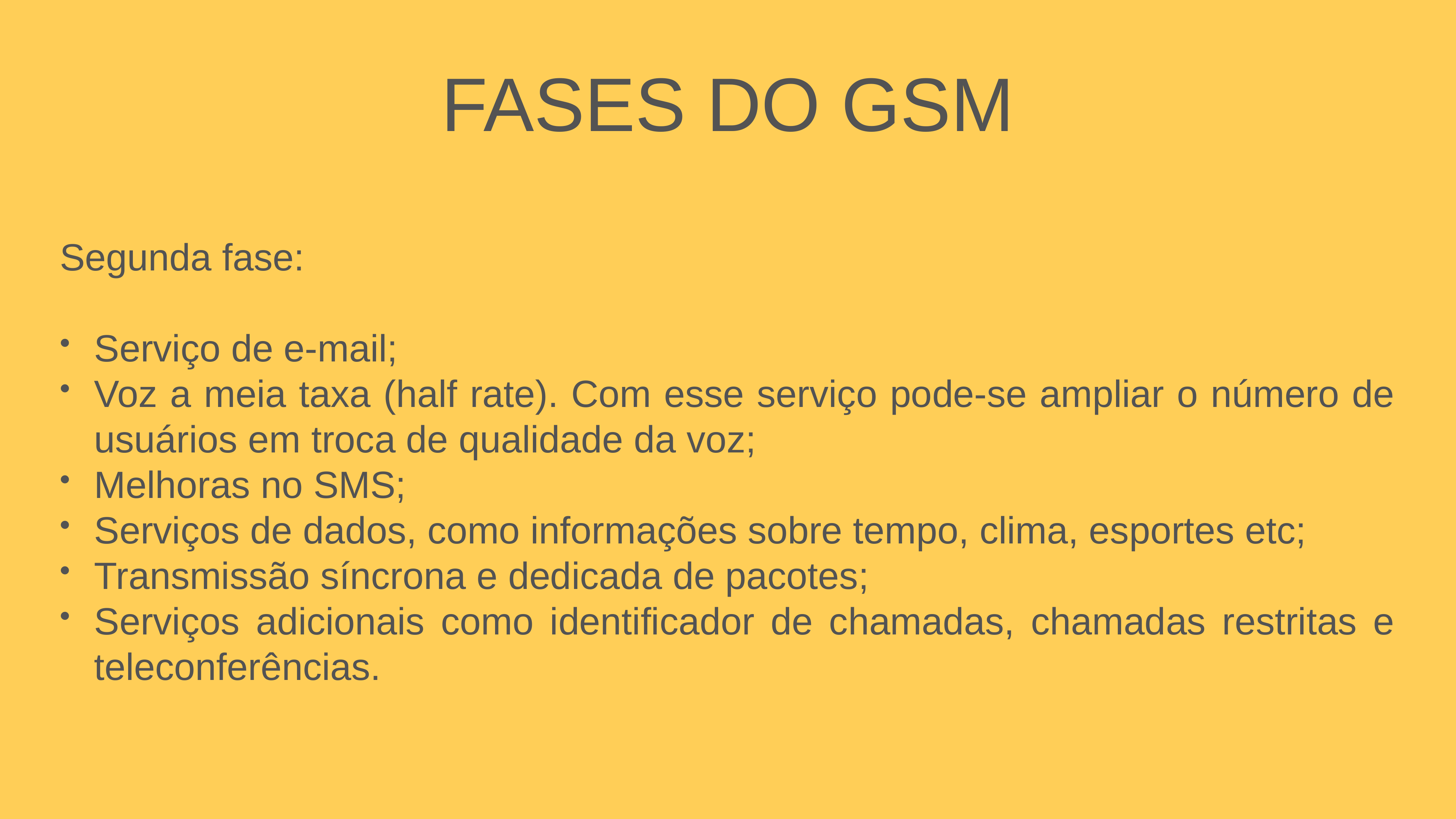

Fases do GSM
Segunda fase:

Serviço de e-mail;
Voz a meia taxa (half rate). Com esse serviço pode-se ampliar o número de usuários em troca de qualidade da voz;
Melhoras no SMS;
Serviços de dados, como informações sobre tempo, clima, esportes etc;
Transmissão síncrona e dedicada de pacotes;
Serviços adicionais como identificador de chamadas, chamadas restritas e teleconferências.